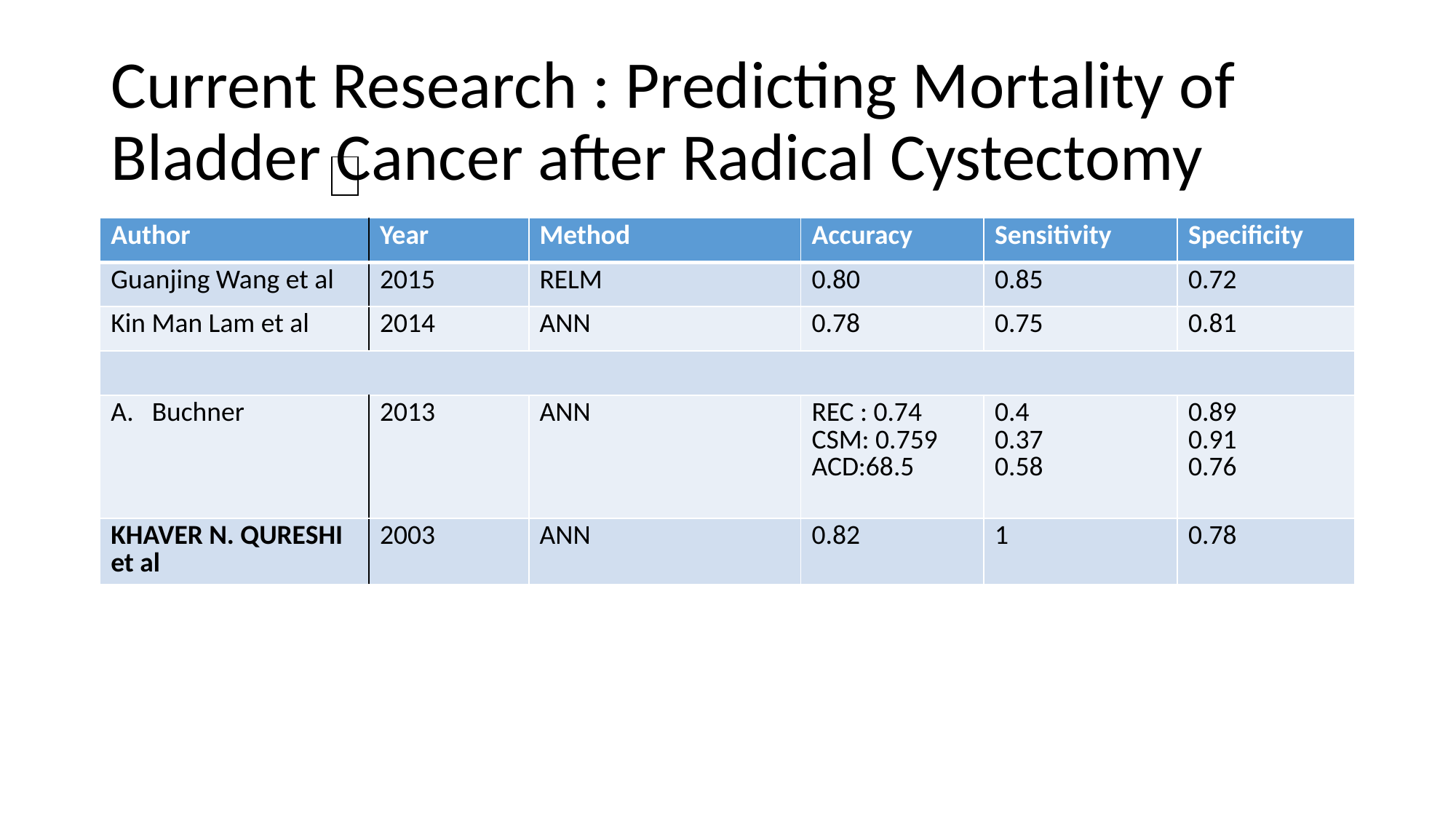

# Current Research : Predicting Mortality of Bladder Cancer after Radical Cystectomy
|  |
| --- |
| Author | Year | Method | Accuracy | Sensitivity | Specificity |
| --- | --- | --- | --- | --- | --- |
| Guanjing Wang et al | 2015 | RELM | 0.80 | 0.85 | 0.72 |
| Kin Man Lam et al | 2014 | ANN | 0.78 | 0.75 | 0.81 |
|  |  |  |  |  |  |
| Buchner | 2013 | ANN | REC : 0.74 CSM: 0.759 ACD:68.5 | 0.4 0.37 0.58 | 0.89 0.91 0.76 |
| KHAVER N. QURESHI et al | 2003 | ANN | 0.82 | 1 | 0.78 |